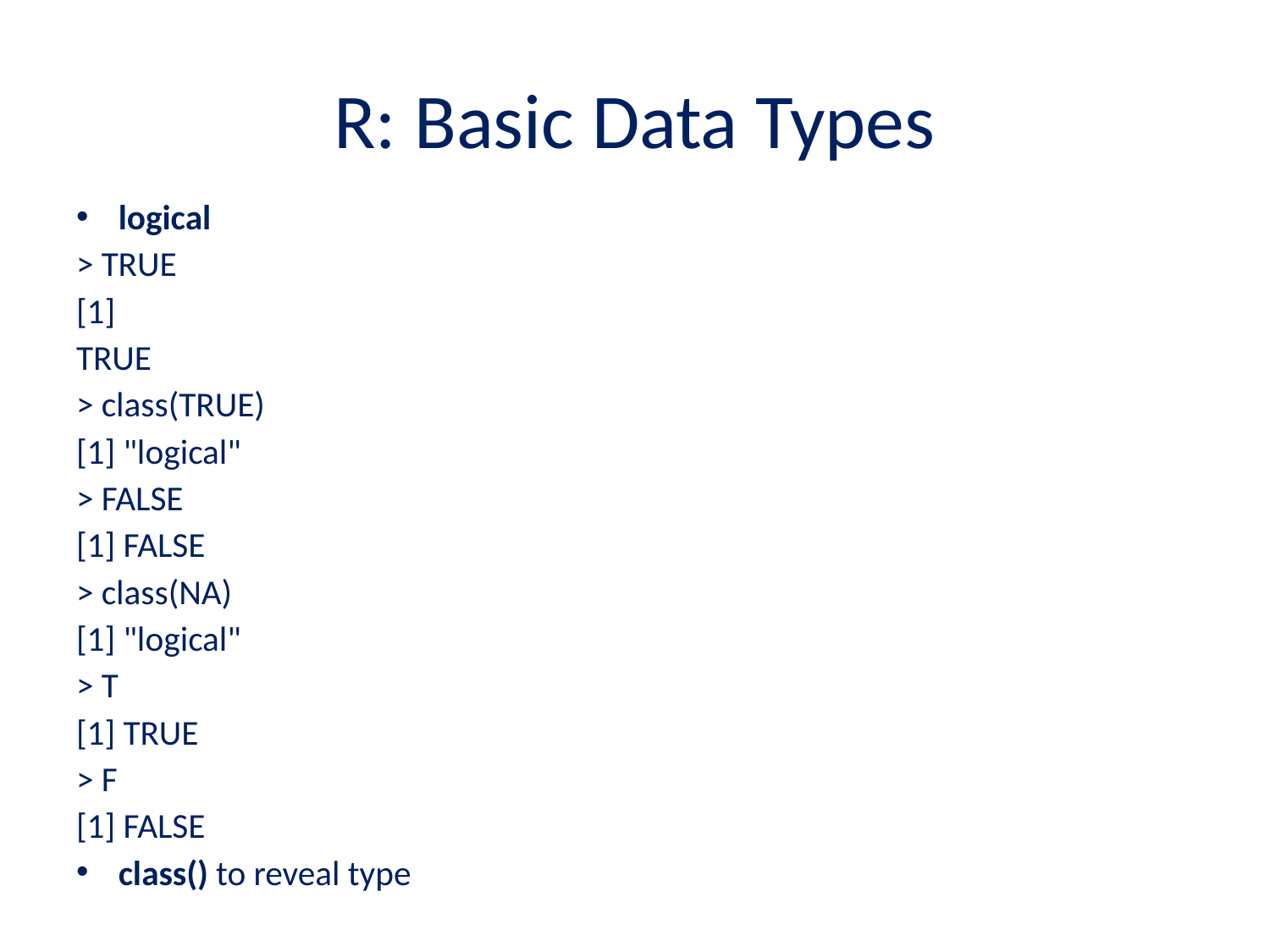

# R: Basic Data Types
logical
> TRUE
[1]
TRUE
> class(TRUE)
[1] "logical"
> FALSE
[1] FALSE
> class(NA)
[1] "logical"
> T
[1] TRUE
> F
[1] FALSE
class() to reveal type